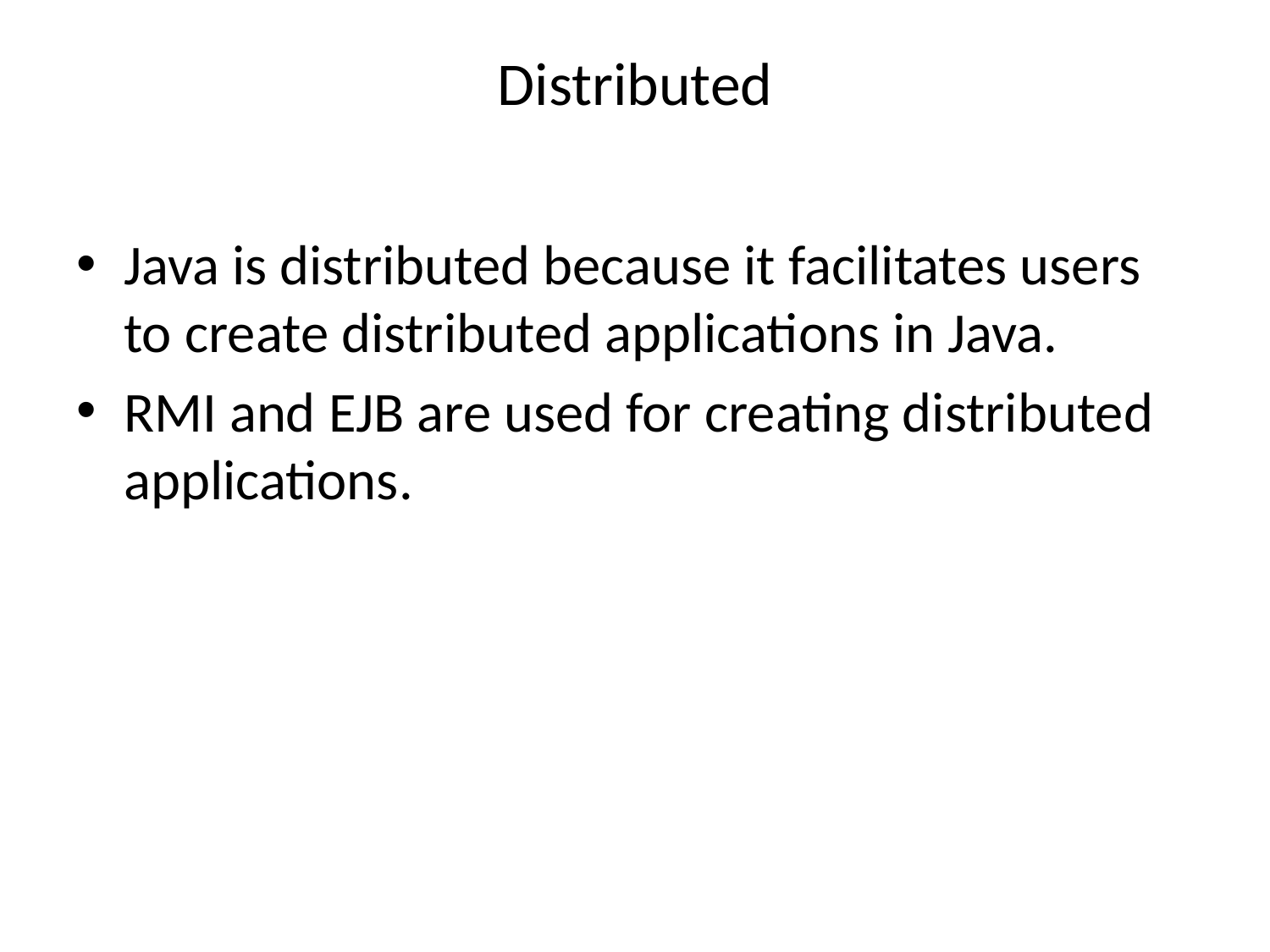

# Distributed
Java is distributed because it facilitates users to create distributed applications in Java.
RMI and EJB are used for creating distributed applications.